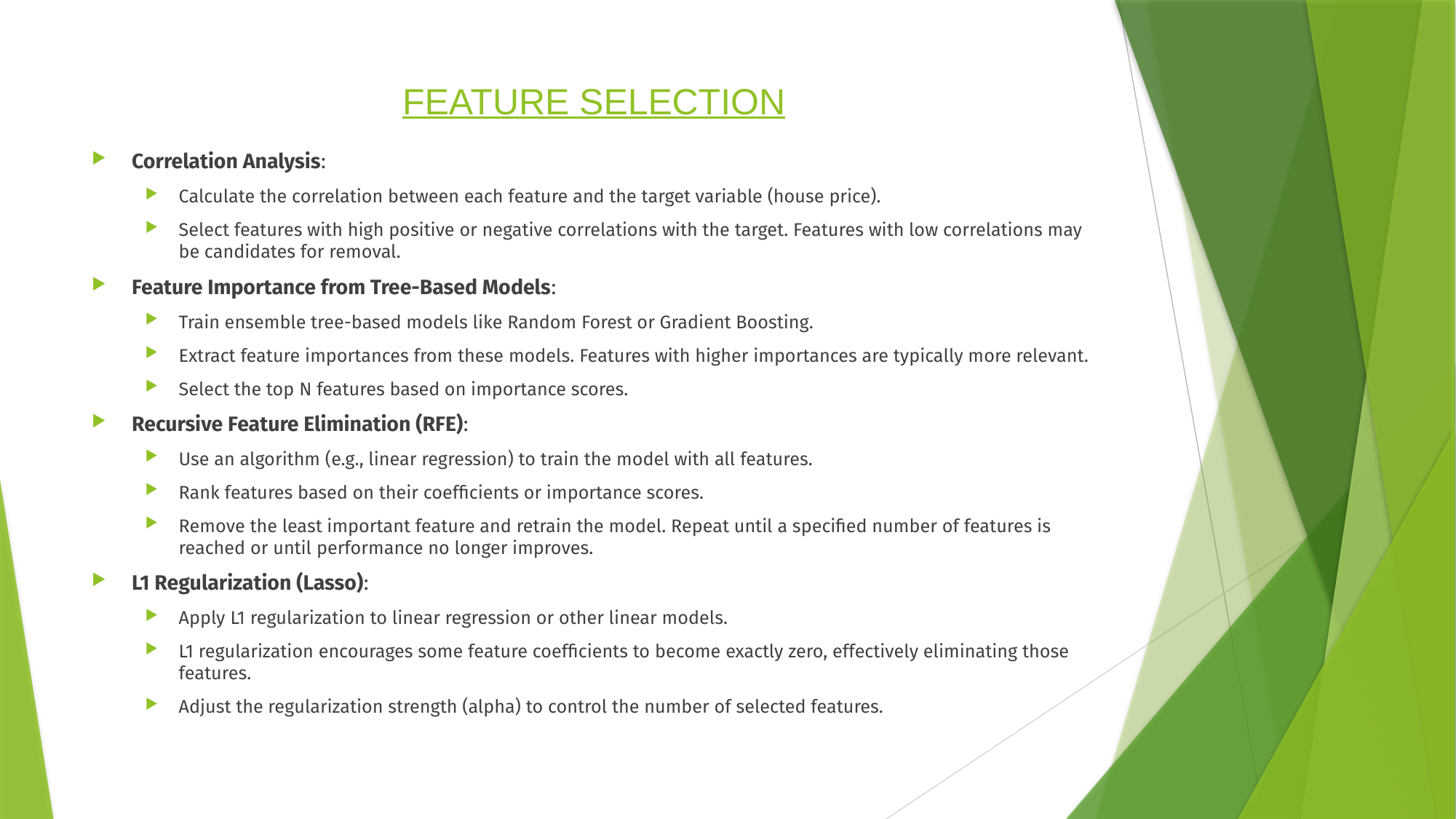

# FEATURE SELECTION
Correlation Analysis:
Calculate the correlation between each feature and the target variable (house price).
Select features with high positive or negative correlations with the target. Features with low correlations may be candidates for removal.
Feature Importance from Tree-Based Models:
Train ensemble tree-based models like Random Forest or Gradient Boosting.
Extract feature importances from these models. Features with higher importances are typically more relevant.
Select the top N features based on importance scores.
Recursive Feature Elimination (RFE):
Use an algorithm (e.g., linear regression) to train the model with all features.
Rank features based on their coefficients or importance scores.
Remove the least important feature and retrain the model. Repeat until a specified number of features is reached or until performance no longer improves.
L1 Regularization (Lasso):
Apply L1 regularization to linear regression or other linear models.
L1 regularization encourages some feature coefficients to become exactly zero, effectively eliminating those features.
Adjust the regularization strength (alpha) to control the number of selected features.